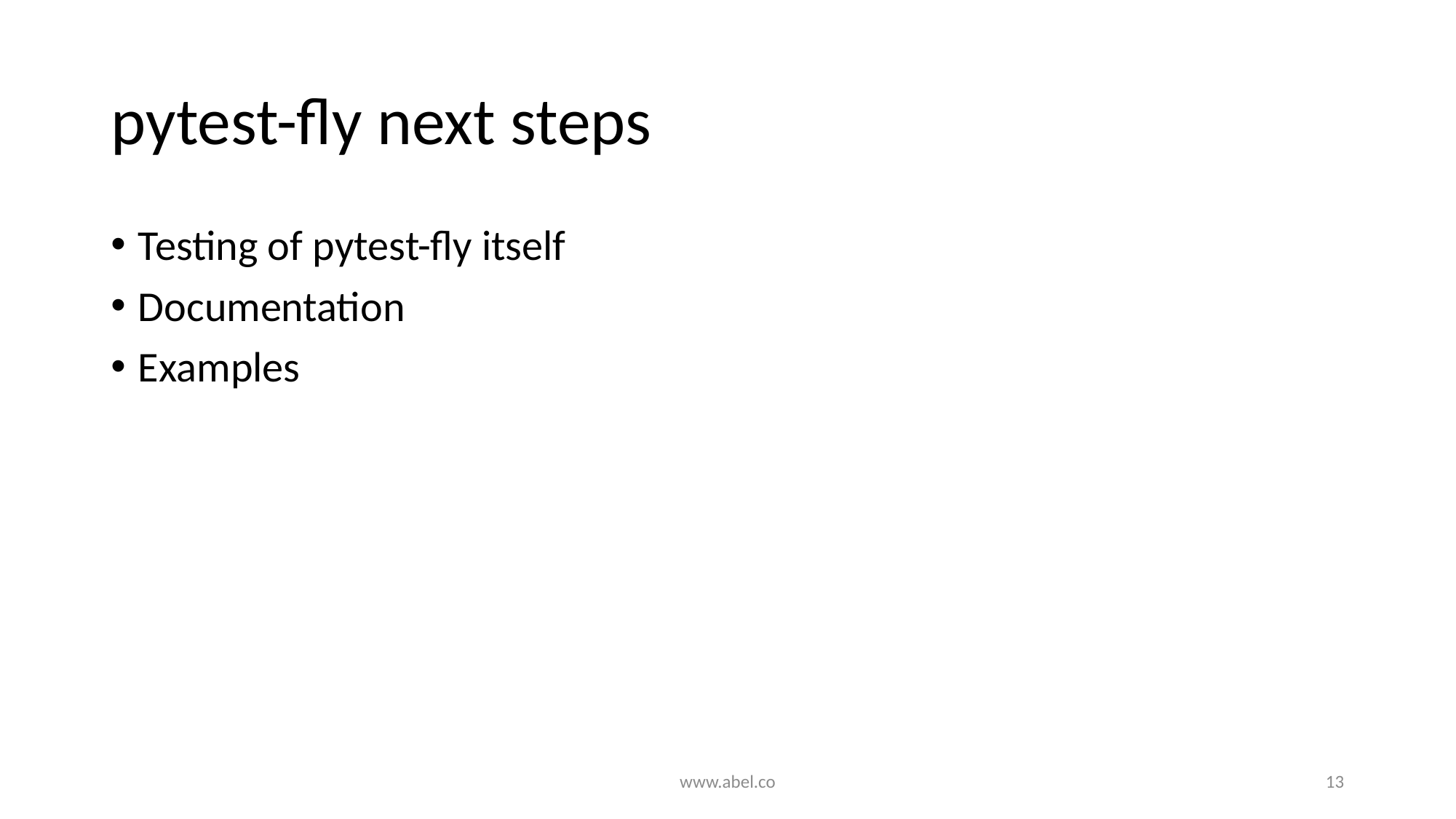

# pytest-fly next steps
Testing of pytest-fly itself
Documentation
Examples
www.abel.co
13